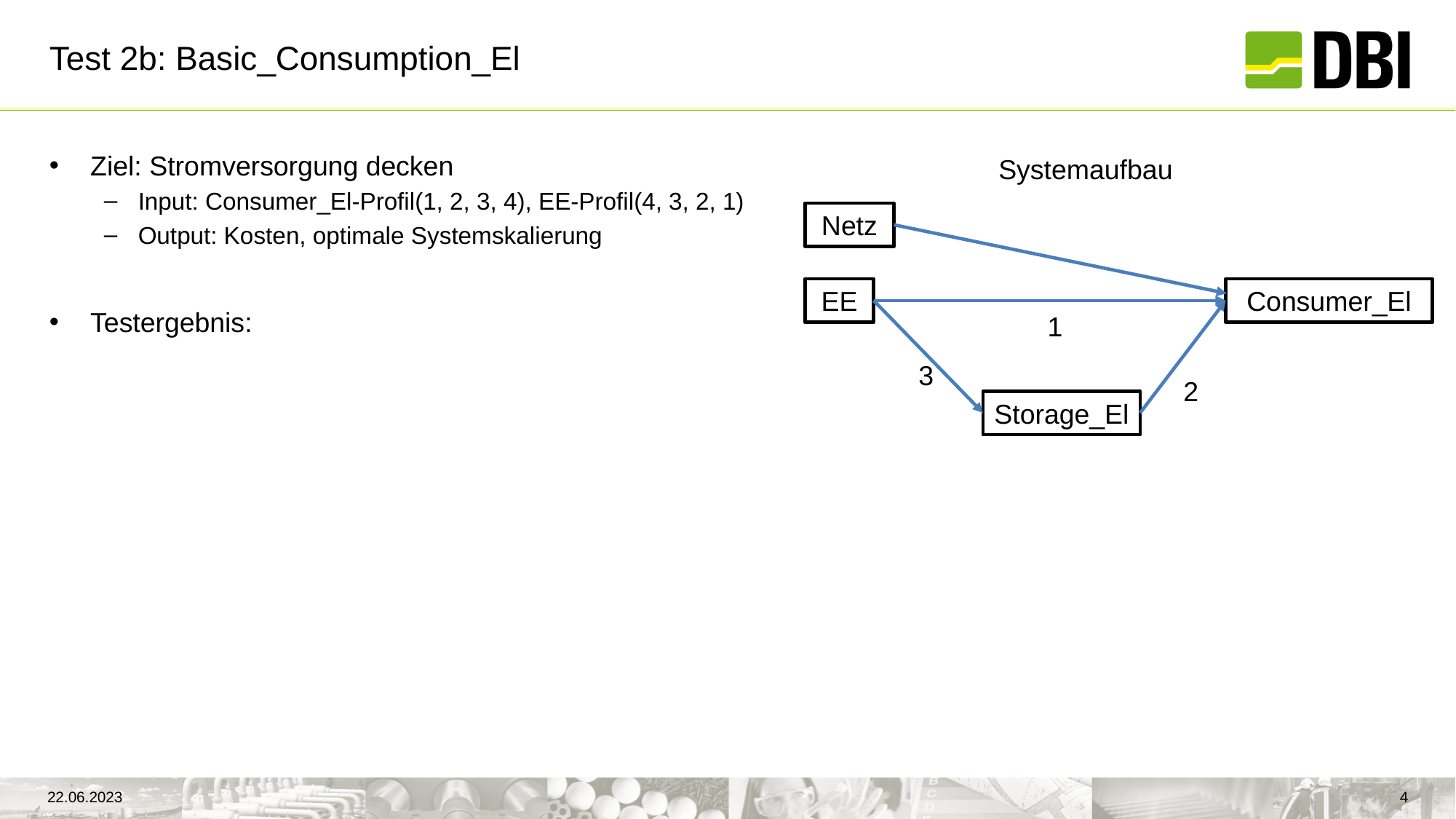

# Test 2b: Basic_Consumption_El
Ziel: Stromversorgung decken
Input: Consumer_El-Profil(1, 2, 3, 4), EE-Profil(4, 3, 2, 1)
Output: Kosten, optimale Systemskalierung

Testergebnis:

Systemaufbau
Netz
EE
Consumer_El
1
3
2
Storage_El
22.06.2023

4